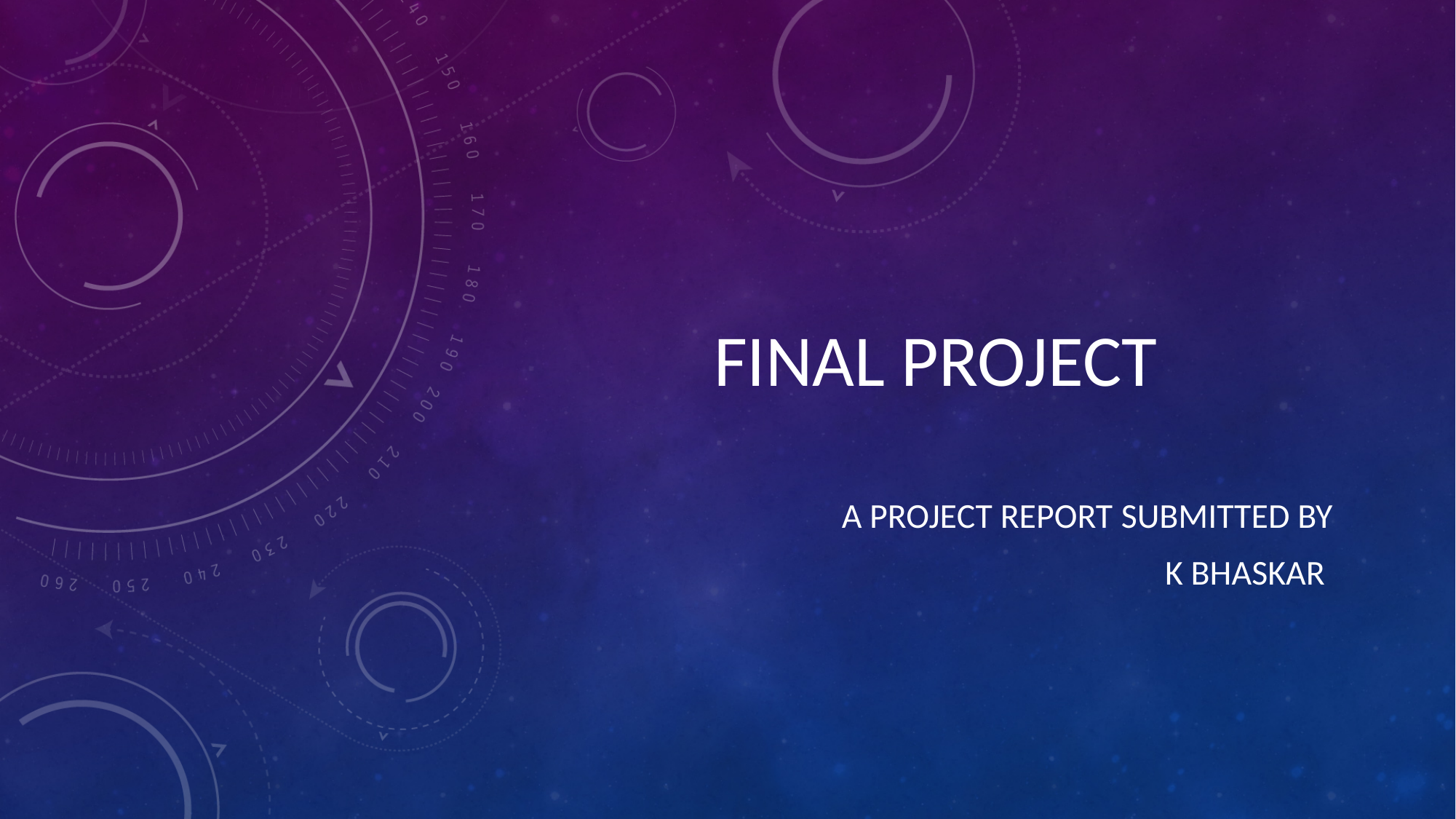

# Final Project
A PROJECT REPORT Submitted by
K Bhaskar